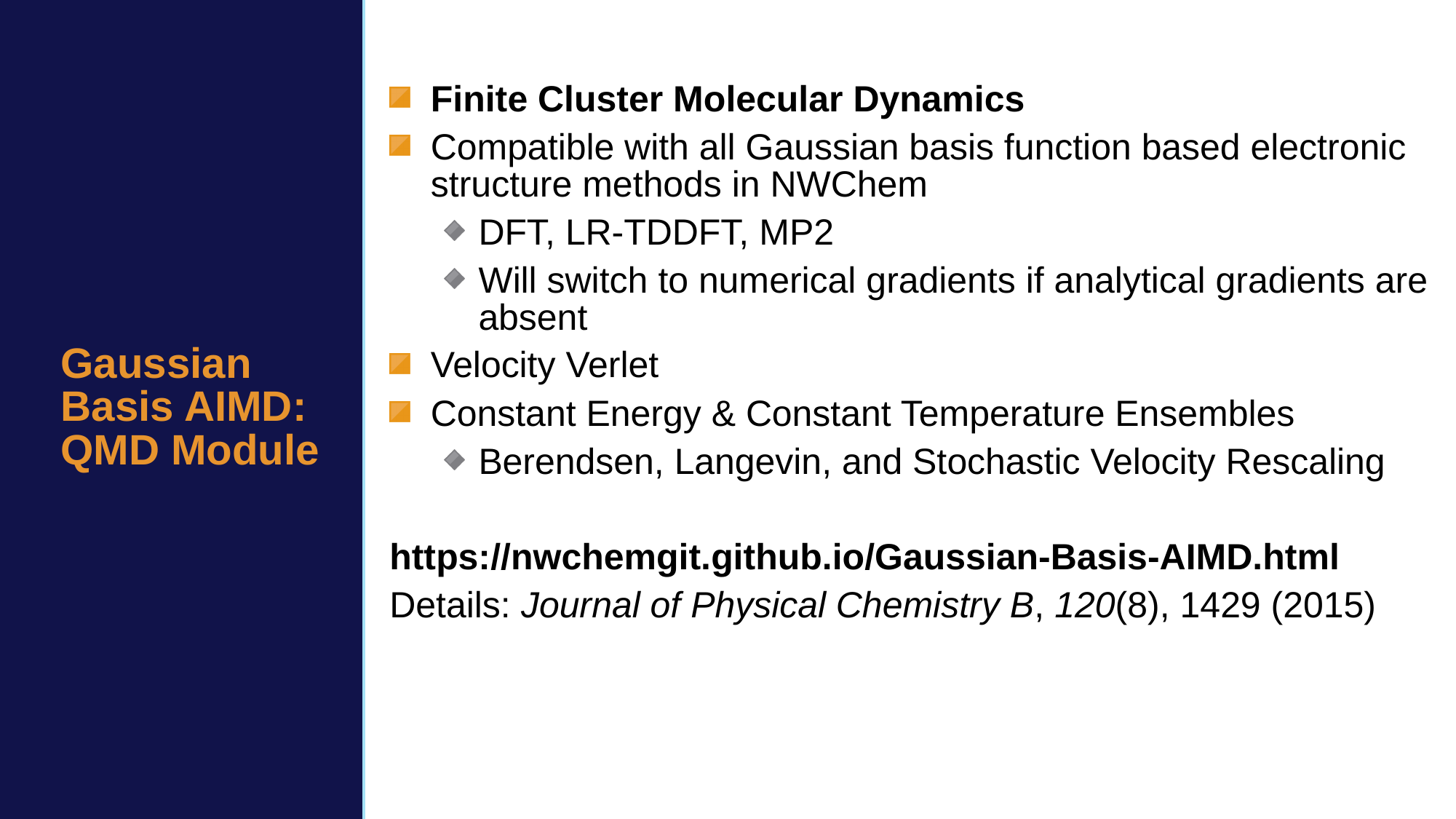

Finite Cluster Molecular Dynamics
Compatible with all Gaussian basis function based electronic structure methods in NWChem
DFT, LR-TDDFT, MP2
Will switch to numerical gradients if analytical gradients are absent
Velocity Verlet
Constant Energy & Constant Temperature Ensembles
Berendsen, Langevin, and Stochastic Velocity Rescaling

https://nwchemgit.github.io/Gaussian-Basis-AIMD.html
Details: Journal of Physical Chemistry B, 120(8), 1429 (2015)

Gaussian Basis AIMD: QMD Module